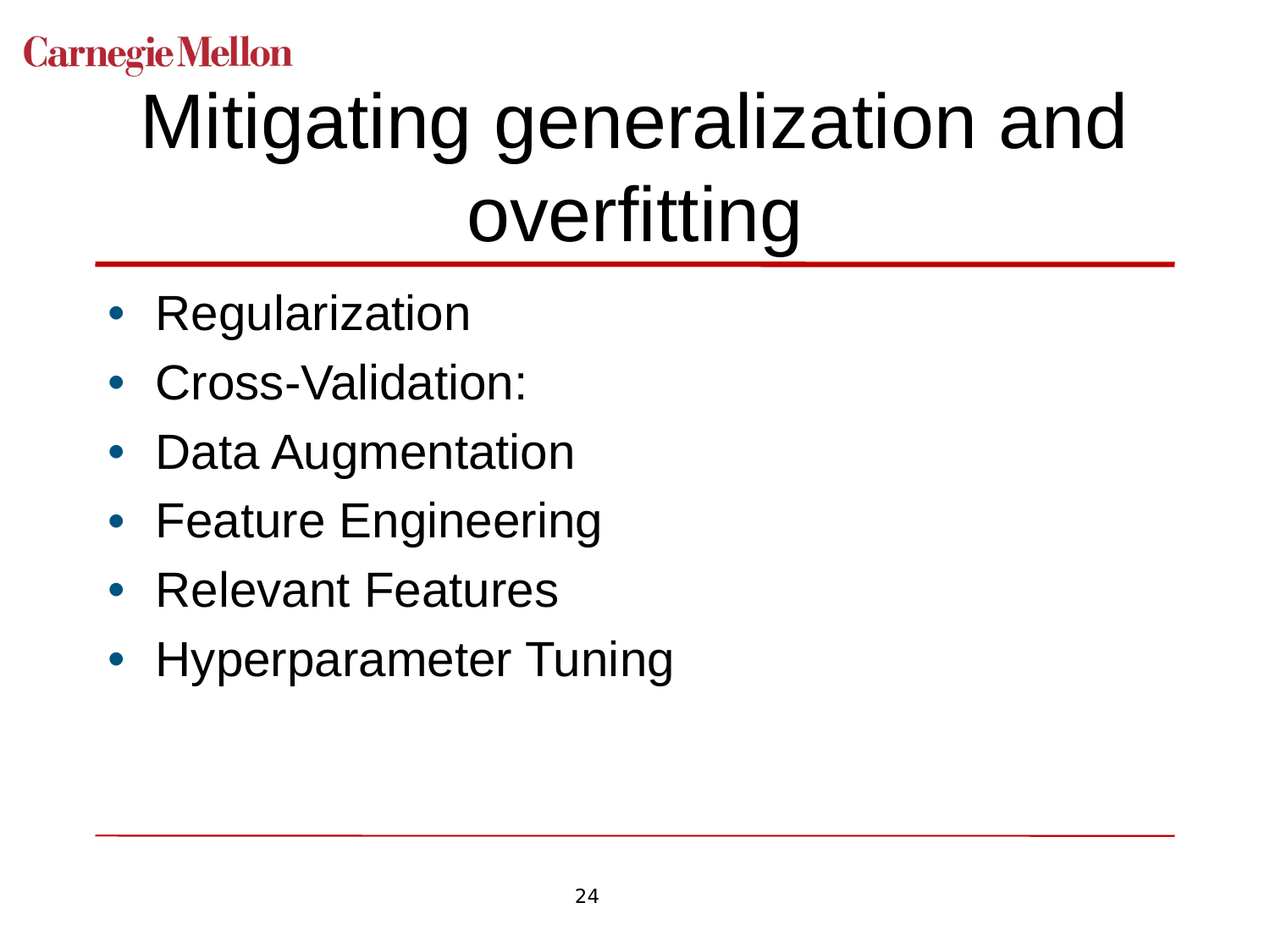

# Mitigating generalization and overfitting
Regularization
Cross-Validation:
Data Augmentation
Feature Engineering
Relevant Features
Hyperparameter Tuning